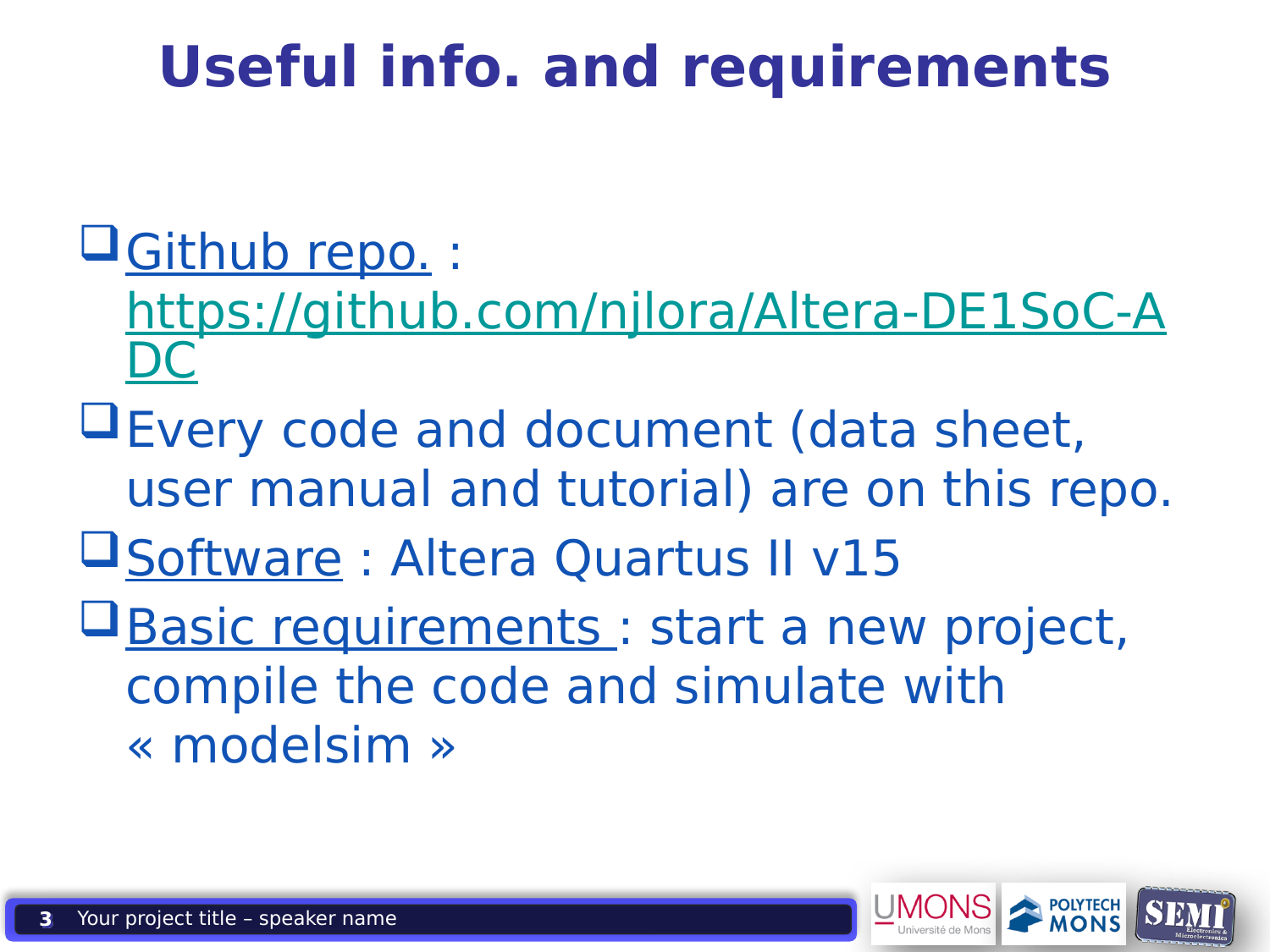

1009-05 Systèmes à Microprocesseur 1. Structure ordinateur
# Useful info. and requirements
Github repo. : https://github.com/njlora/Altera-DE1SoC-ADC
Every code and document (data sheet, user manual and tutorial) are on this repo.
Software : Altera Quartus II v15
Basic requirements : start a new project, compile the code and simulate with « modelsim »
3